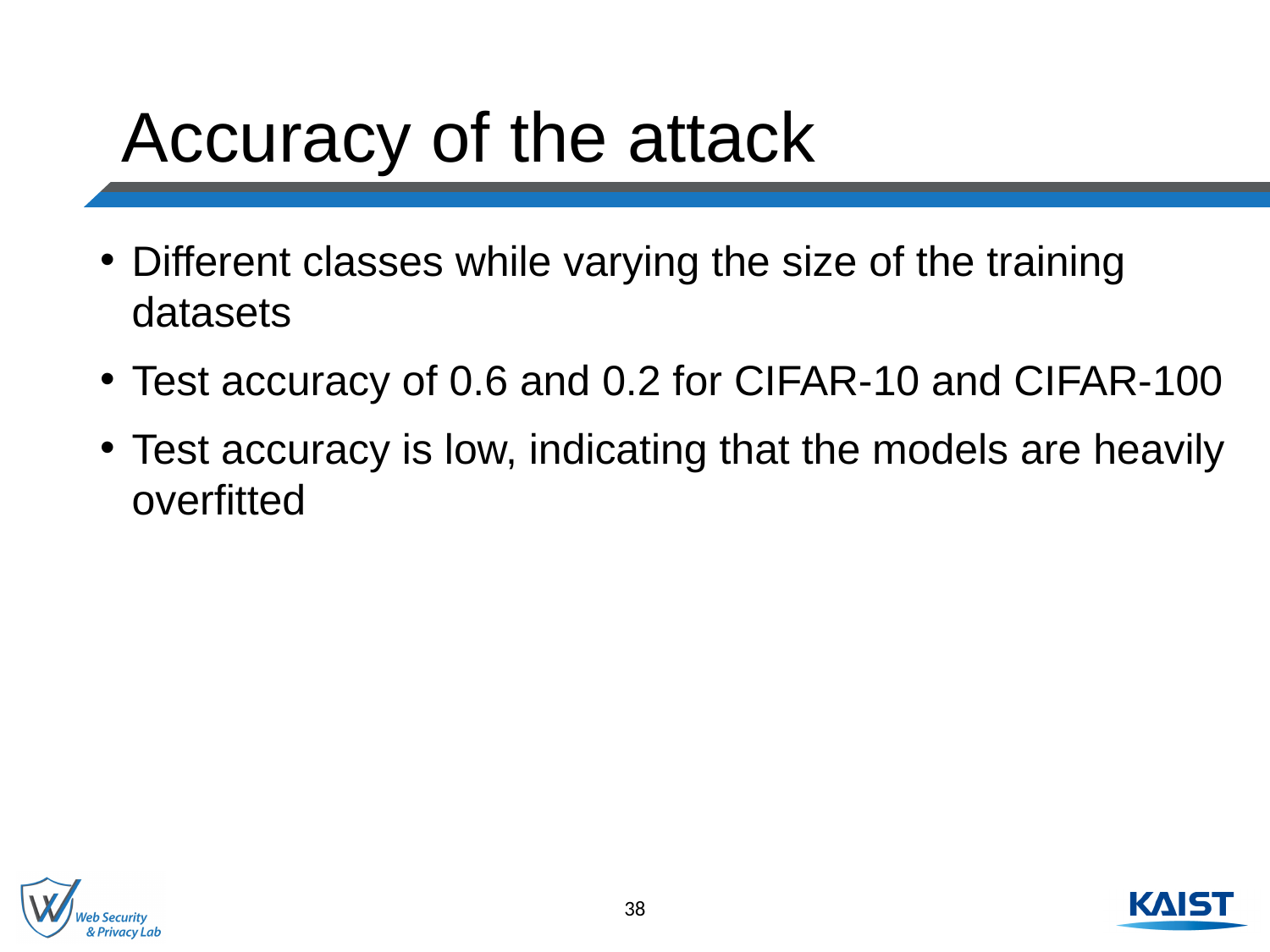

# Accuracy of the attack
Different classes while varying the size of the training datasets
Test accuracy of 0.6 and 0.2 for CIFAR-10 and CIFAR-100
Test accuracy is low, indicating that the models are heavily overfitted

38